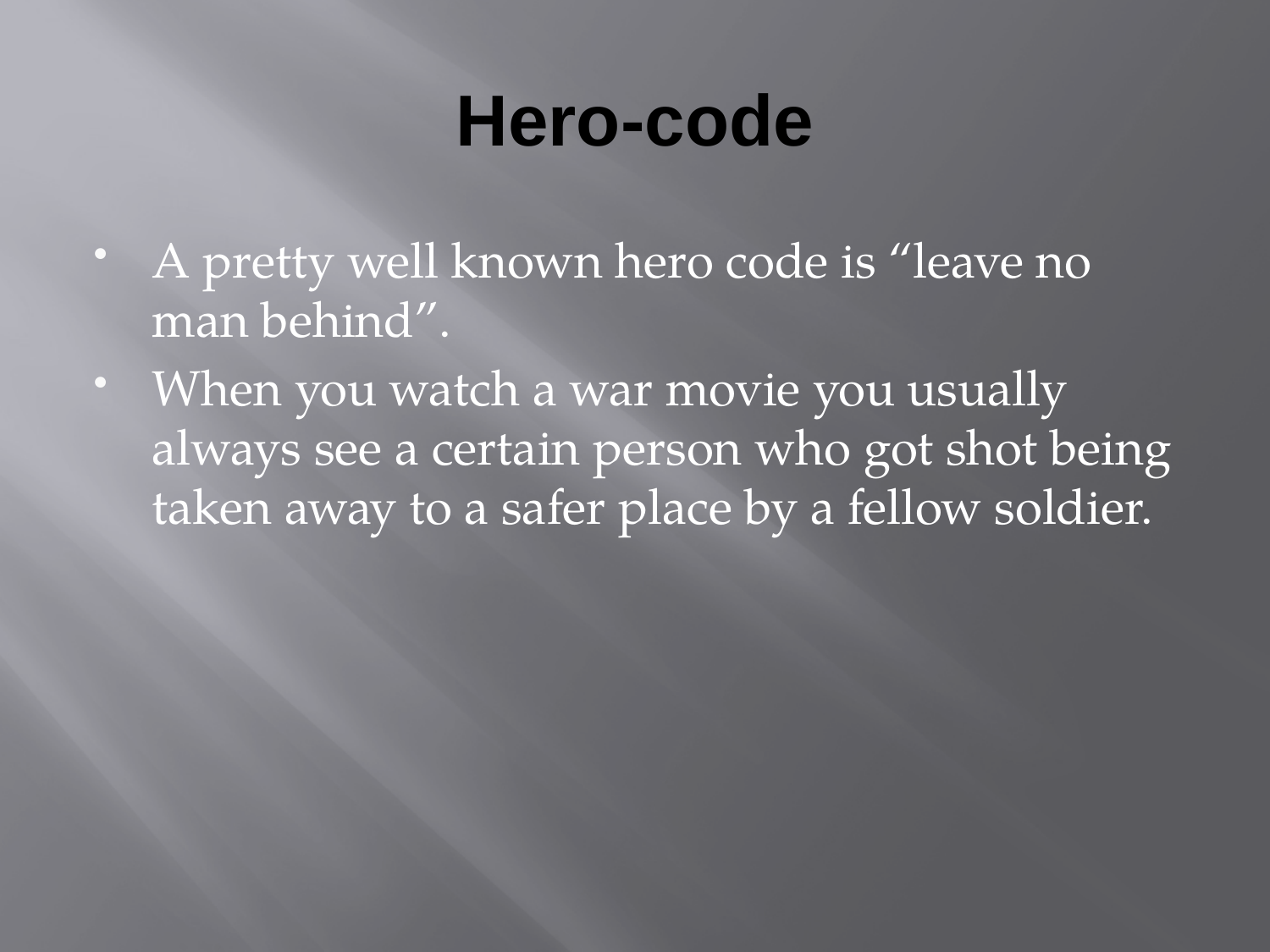

# Hero-code
A pretty well known hero code is “leave no man behind”.
When you watch a war movie you usually always see a certain person who got shot being taken away to a safer place by a fellow soldier.